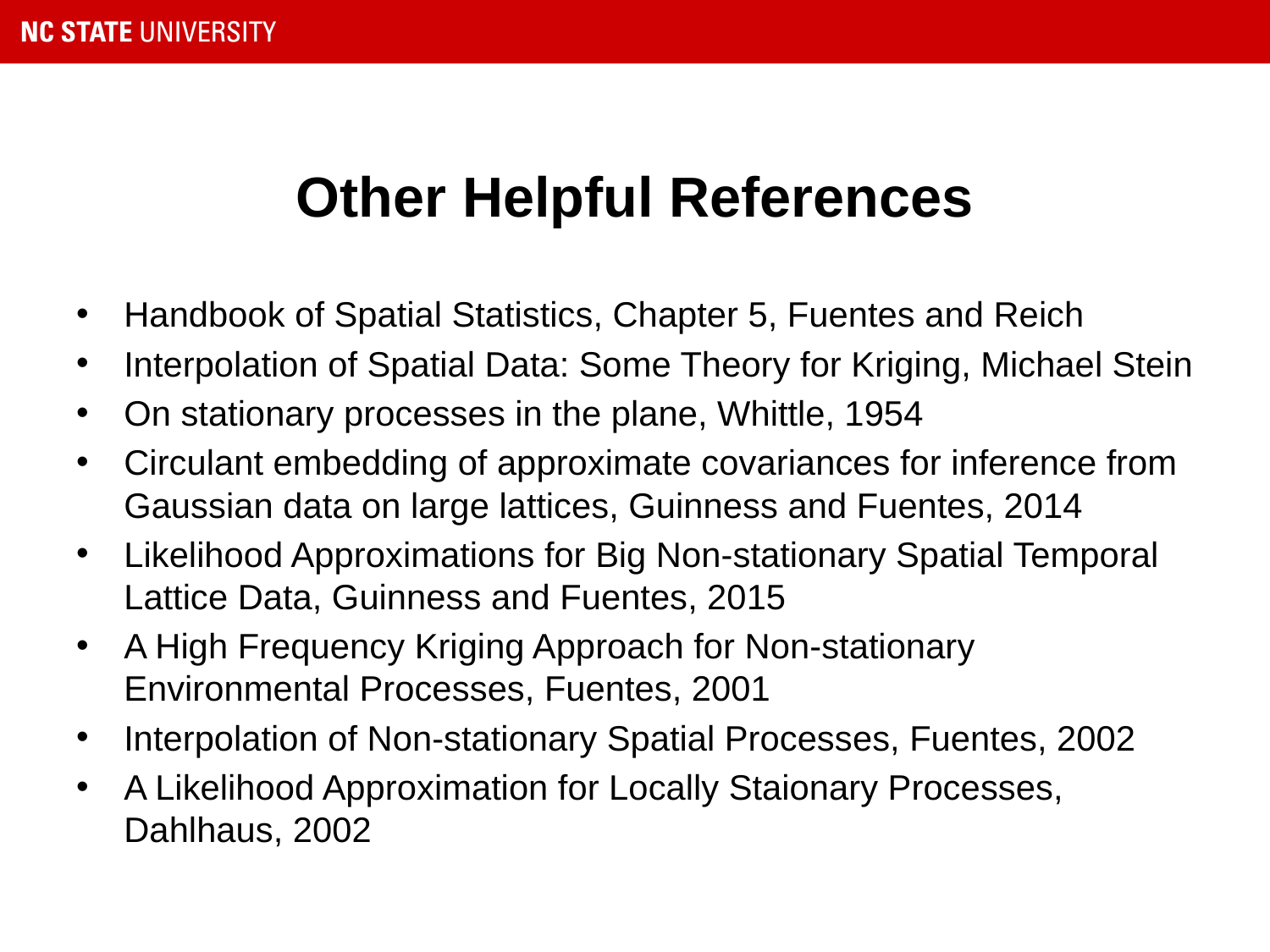

# Other Helpful References
Handbook of Spatial Statistics, Chapter 5, Fuentes and Reich
Interpolation of Spatial Data: Some Theory for Kriging, Michael Stein
On stationary processes in the plane, Whittle, 1954
Circulant embedding of approximate covariances for inference from Gaussian data on large lattices, Guinness and Fuentes, 2014
Likelihood Approximations for Big Non-stationary Spatial Temporal Lattice Data, Guinness and Fuentes, 2015
A High Frequency Kriging Approach for Non-stationary Environmental Processes, Fuentes, 2001
Interpolation of Non-stationary Spatial Processes, Fuentes, 2002
A Likelihood Approximation for Locally Staionary Processes, Dahlhaus, 2002